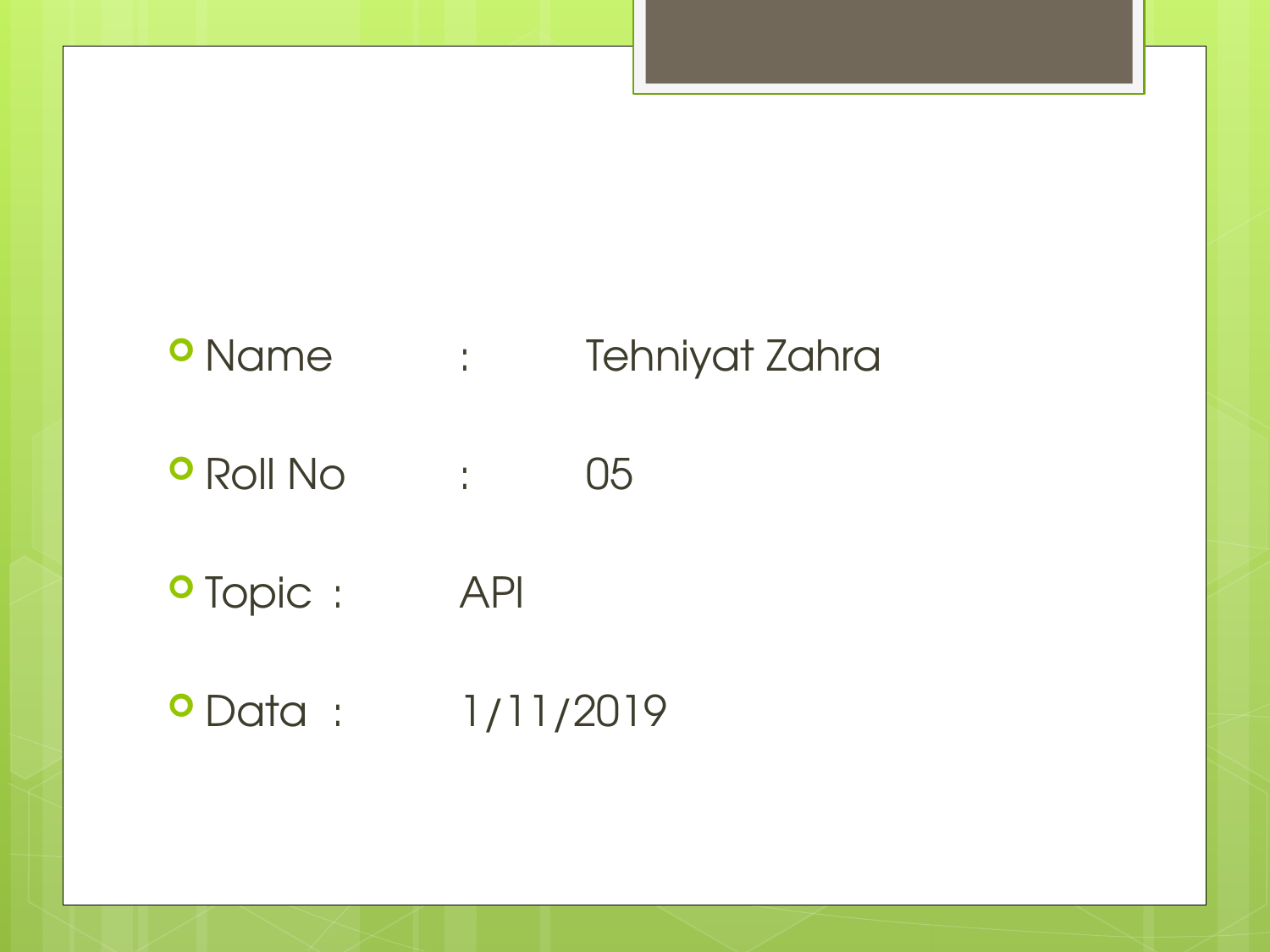

#
Name	:	Tehniyat Zahra

Roll No	:	05

Topic	:	API

Data	:	1/11/2019